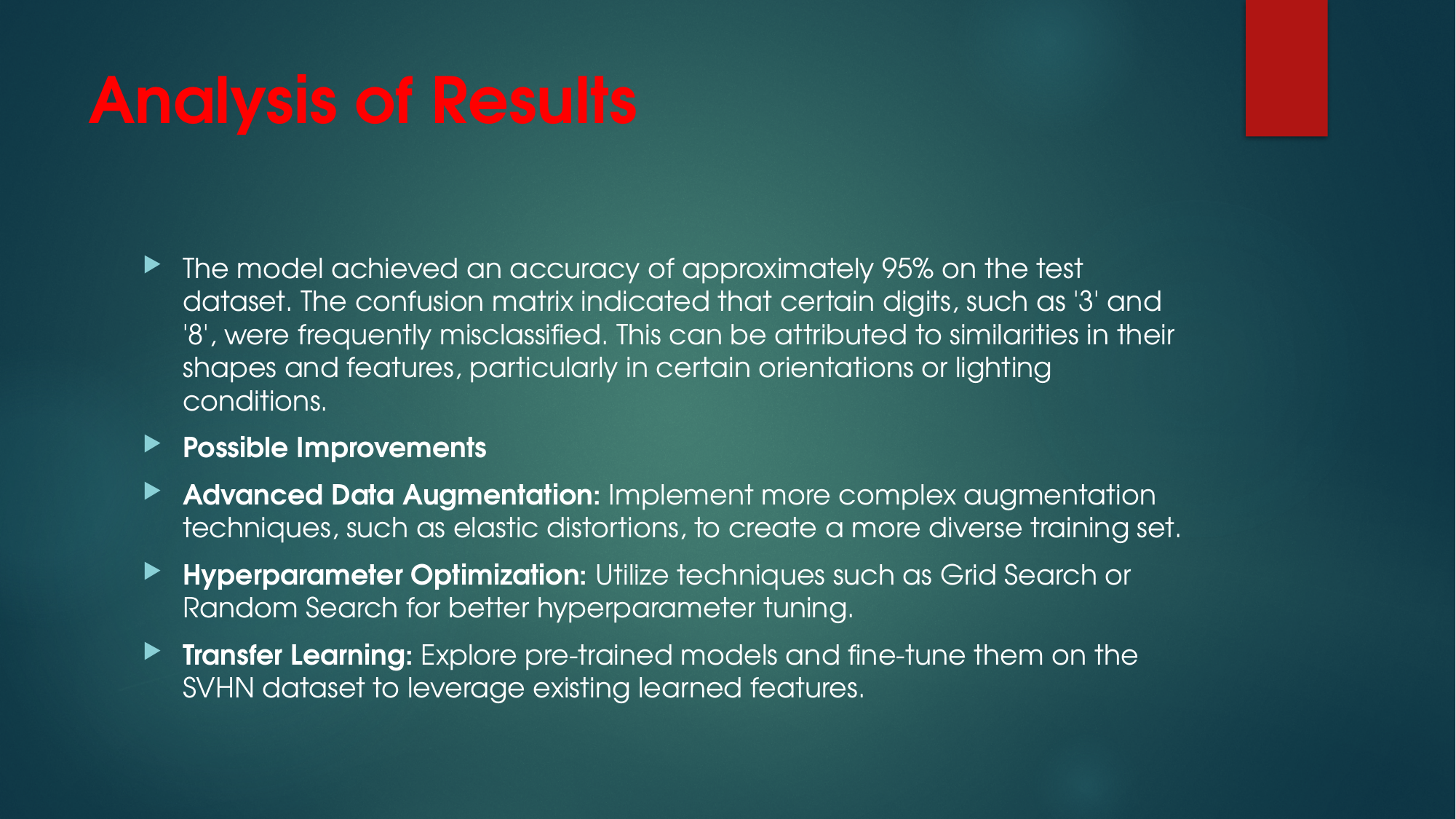

# Analysis of Results
The model achieved an accuracy of approximately 95% on the test dataset. The confusion matrix indicated that certain digits, such as '3' and '8', were frequently misclassified. This can be attributed to similarities in their shapes and features, particularly in certain orientations or lighting conditions.
Possible Improvements
Advanced Data Augmentation: Implement more complex augmentation techniques, such as elastic distortions, to create a more diverse training set.
Hyperparameter Optimization: Utilize techniques such as Grid Search or Random Search for better hyperparameter tuning.
Transfer Learning: Explore pre-trained models and fine-tune them on the SVHN dataset to leverage existing learned features.